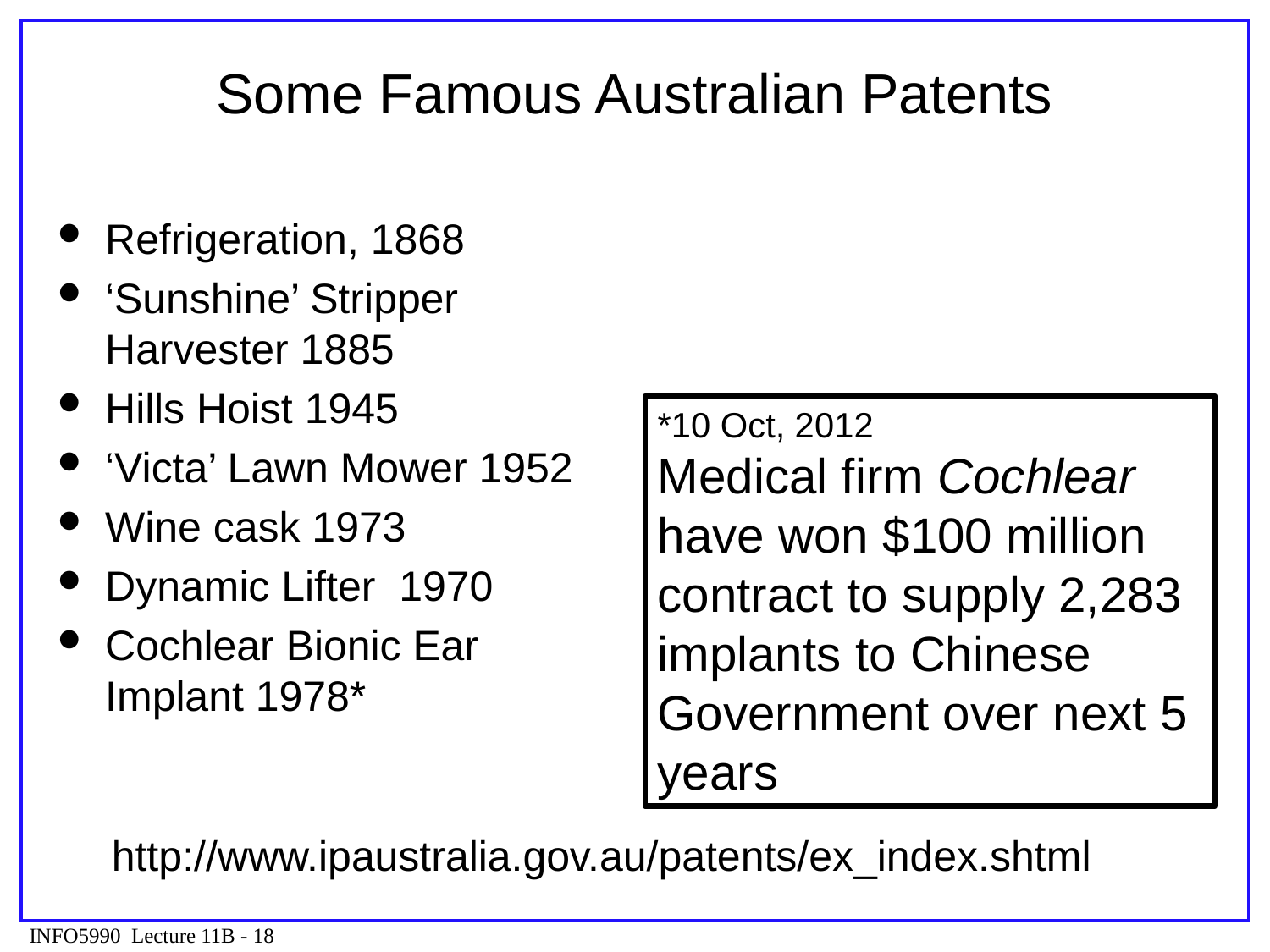

# Some Famous Australian Patents
Refrigeration, 1868
‘Sunshine’ Stripper Harvester 1885
Hills Hoist 1945
‘Victa’ Lawn Mower 1952
Wine cask 1973
Dynamic Lifter  1970
Cochlear Bionic Ear  Implant 1978*

*10 Oct, 2012
Medical firm Cochlear have won $100 million contract to supply 2,283 implants to Chinese Government over next 5 years
http://www.ipaustralia.gov.au/patents/ex_index.shtml